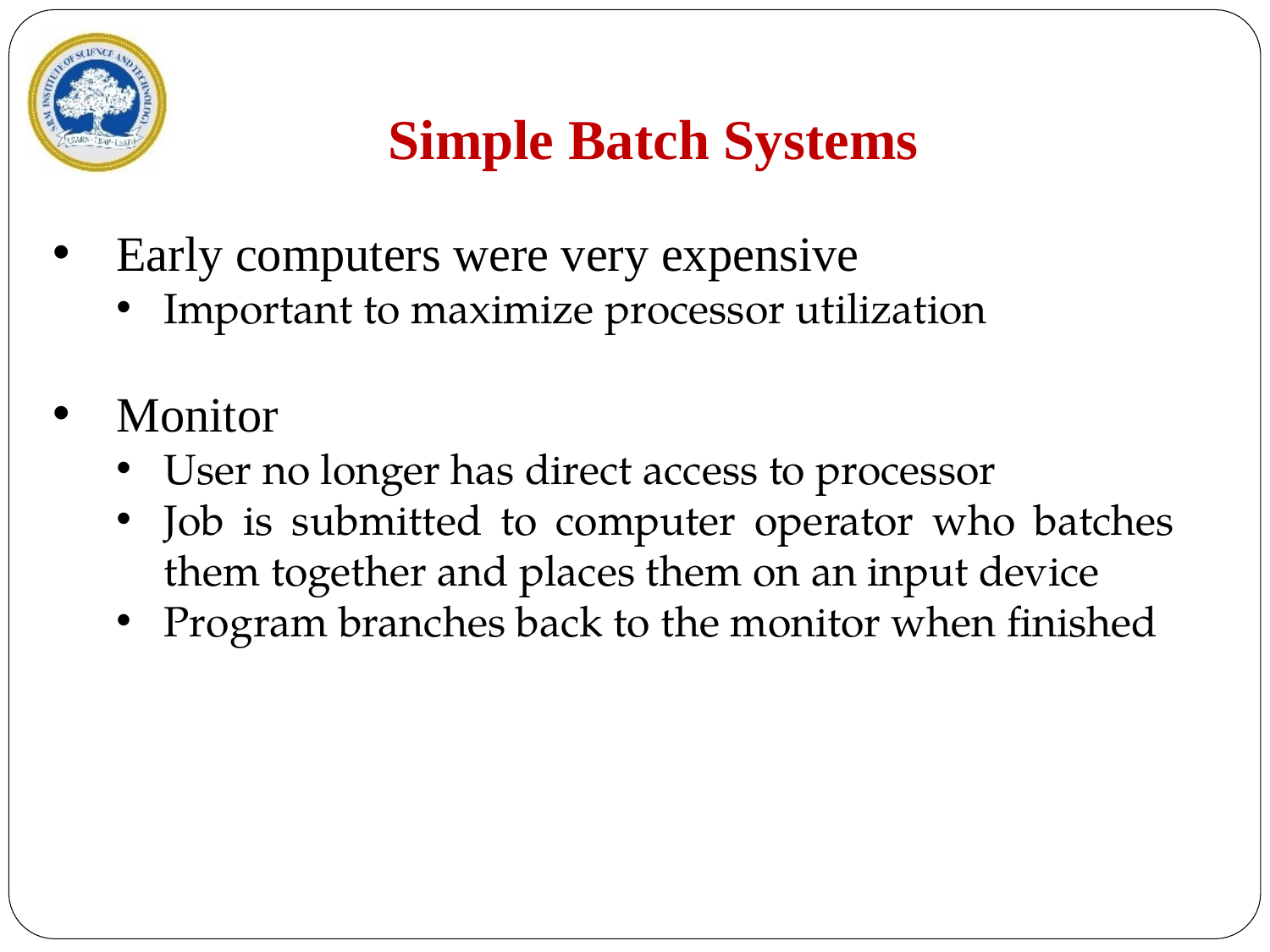

Simple Batch Systems
Early computers were very expensive
Important to maximize processor utilization

Monitor
User no longer has direct access to processor
Job is submitted to computer operator who batches them together and places them on an input device
Program branches back to the monitor when finished